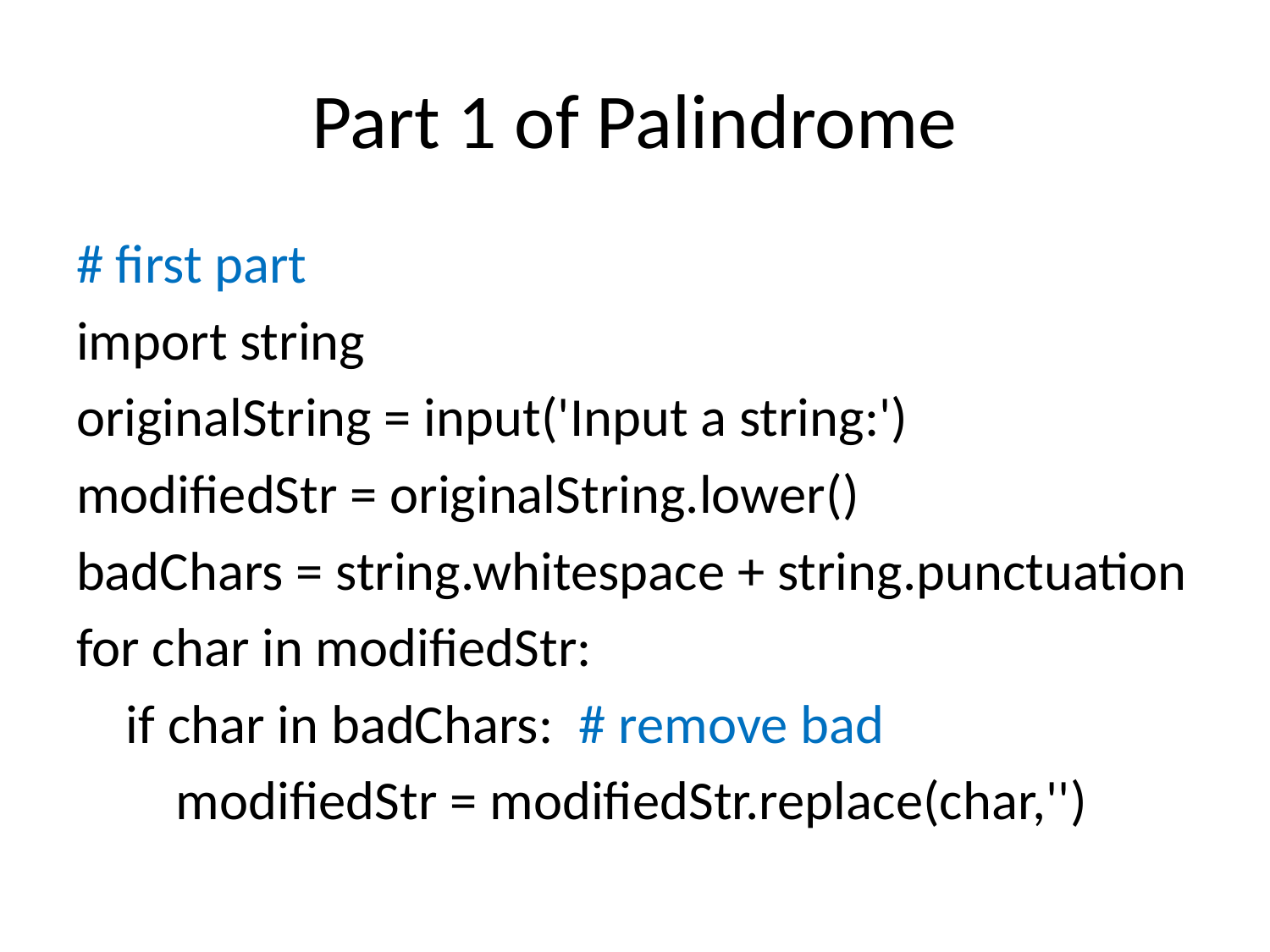

# Part 1 of Palindrome
# first part
import string
originalString = input('Input a string:')
modifiedStr = originalString.lower()
badChars = string.whitespace + string.punctuation
for char in modifiedStr:
    if char in badChars:  # remove bad
        modifiedStr = modifiedStr.replace(char,'')